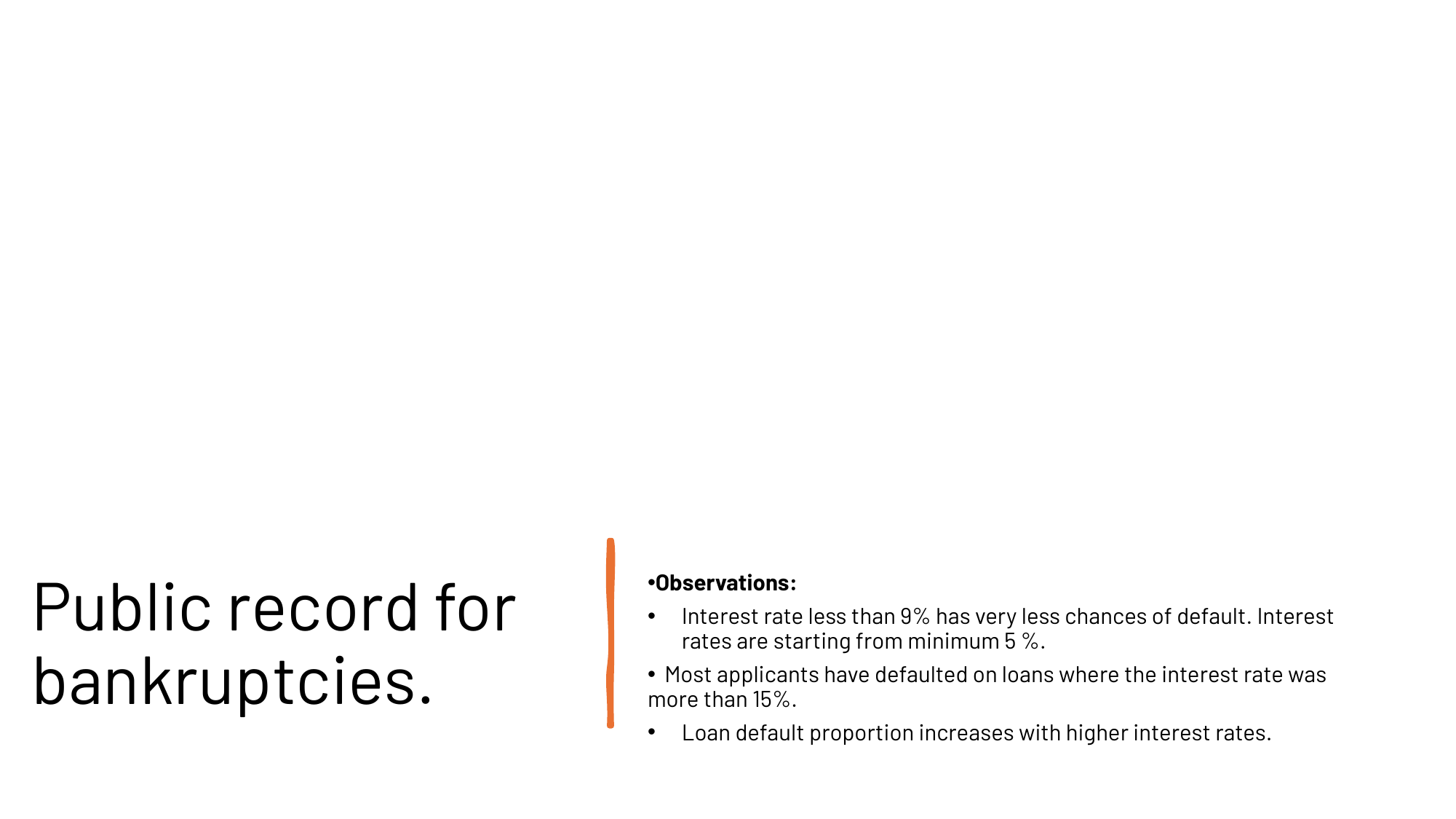

# Public record for bankruptcies.
Observations:
Interest rate less than 9% has very less chances of default. Interest rates are starting from minimum 5 %.
  Most applicants have defaulted on loans where the interest rate was more than 15%.
Loan default proportion increases with higher interest rates.